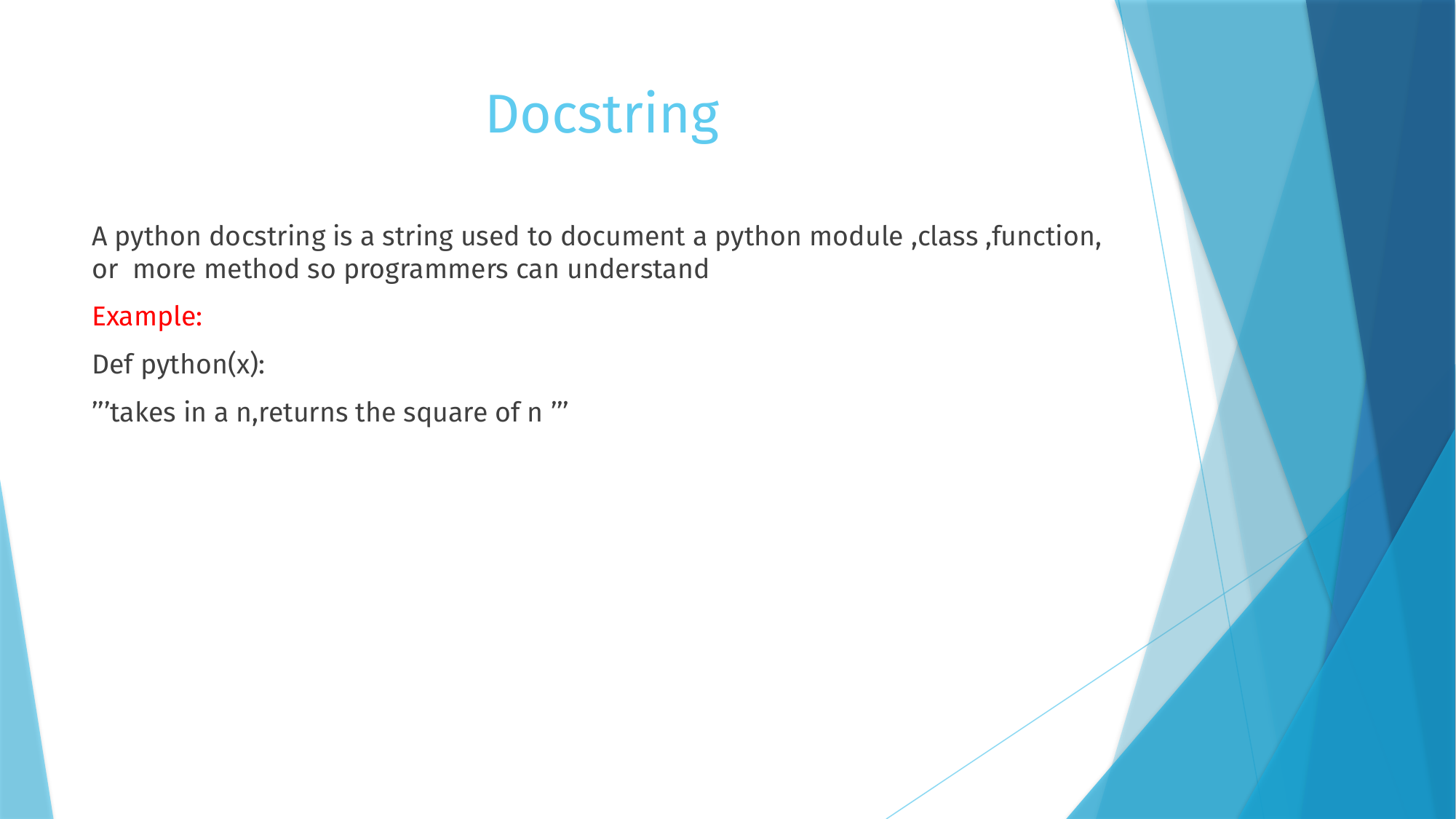

# Docstring
A python docstring is a string used to document a python module ,class ,function, or  more method so programmers can understand
Example:
Def python(x):
’’’takes in a n,returns the square of n ’’’